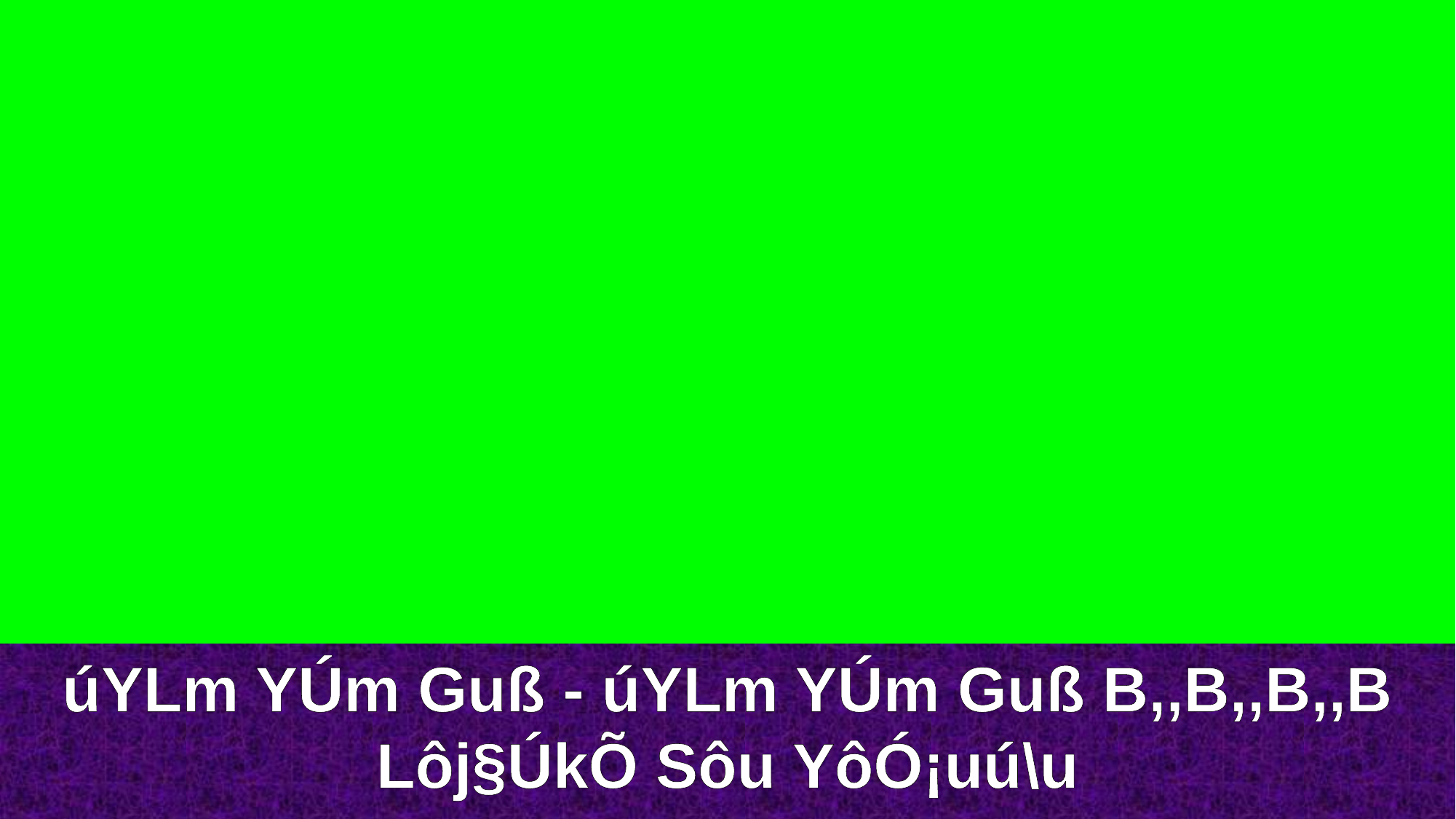

úYLm YÚm Guß - úYLm YÚm Guß B,,B,,B,,B
Lôj§ÚkÕ Sôu YôÓ¡uú\u